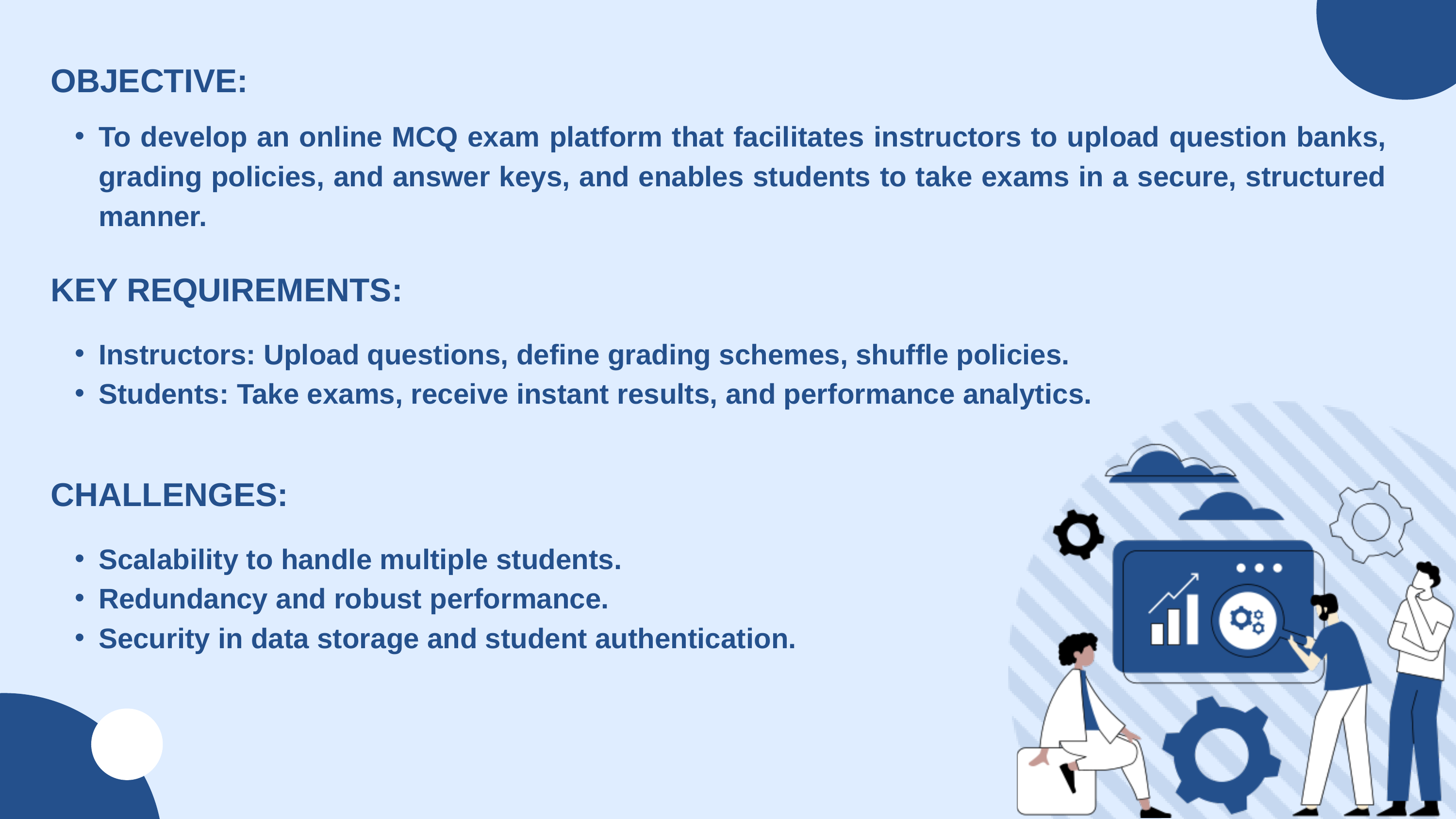

OBJECTIVE:
To develop an online MCQ exam platform that facilitates instructors to upload question banks, grading policies, and answer keys, and enables students to take exams in a secure, structured manner.

KEY REQUIREMENTS:
Instructors: Upload questions, define grading schemes, shuffle policies.
Students: Take exams, receive instant results, and performance analytics.

CHALLENGES:
Scalability to handle multiple students.
Redundancy and robust performance.
Security in data storage and student authentication.